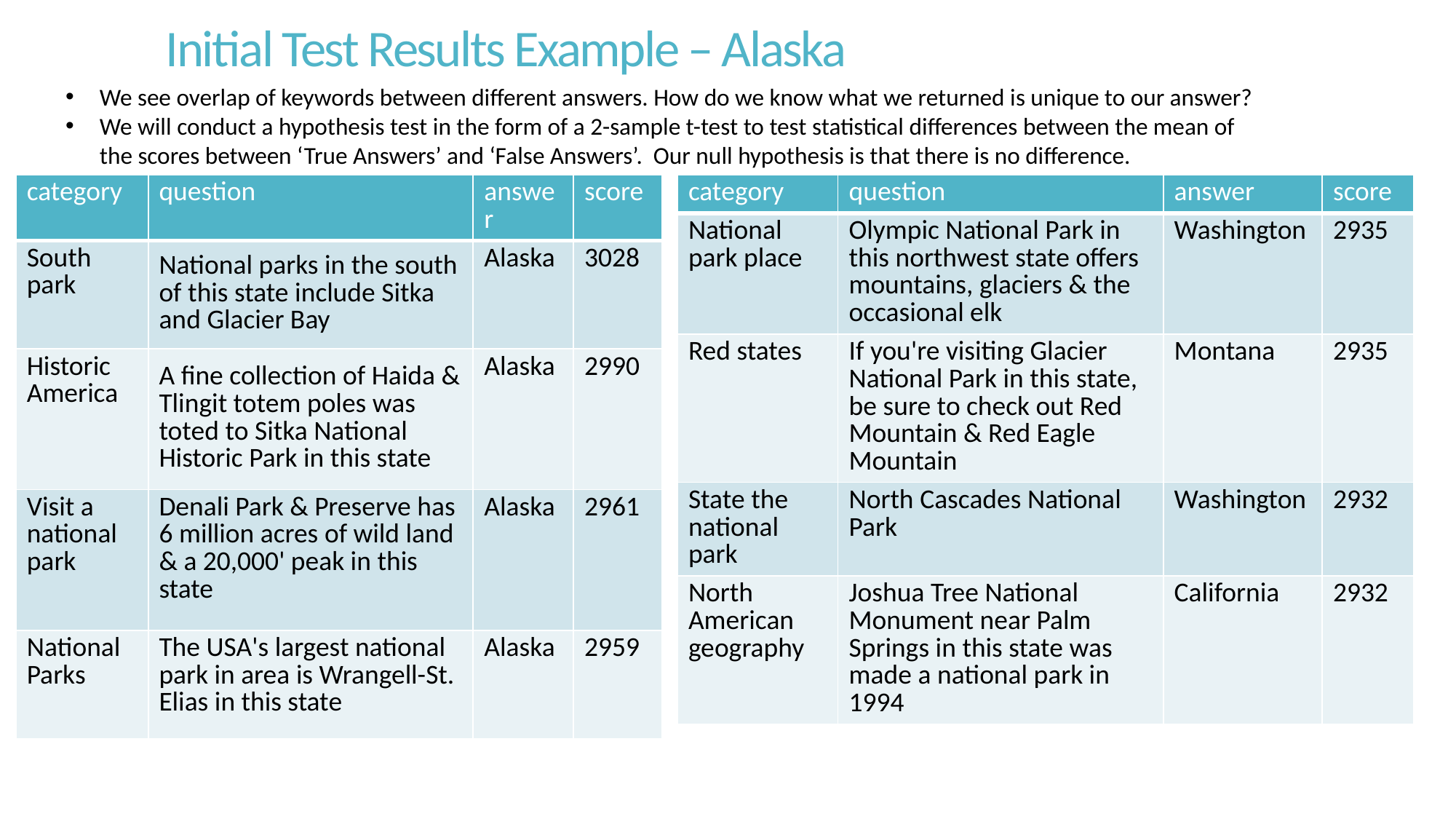

# Initial Test Results Example – Alaska
We see overlap of keywords between different answers. How do we know what we returned is unique to our answer?
We will conduct a hypothesis test in the form of a 2-sample t-test to test statistical differences between the mean of the scores between ‘True Answers’ and ‘False Answers’.  Our null hypothesis is that there is no difference.

| category | question | answer | score |
| --- | --- | --- | --- |
| South park | National parks in the south of this state include Sitka and Glacier Bay | Alaska | 3028 |
| Historic America | A fine collection of Haida & Tlingit totem poles was toted to Sitka National Historic Park in this state | Alaska | 2990 |
| Visit a national park | Denali Park & Preserve has 6 million acres of wild land & a 20,000' peak in this state | Alaska | 2961 |
| National Parks | The USA's largest national park in area is Wrangell-St. Elias in this state | Alaska | 2959 |
| category | question | answer | score |
| --- | --- | --- | --- |
| National park place | Olympic National Park in this northwest state offers mountains, glaciers & the occasional elk | Washington | 2935 |
| Red states | If you're visiting Glacier National Park in this state, be sure to check out Red Mountain & Red Eagle Mountain | Montana | 2935 |
| State the national park | North Cascades National Park | Washington | 2932 |
| North American geography | Joshua Tree National Monument near Palm Springs in this state was made a national park in 1994 | California | 2932 |